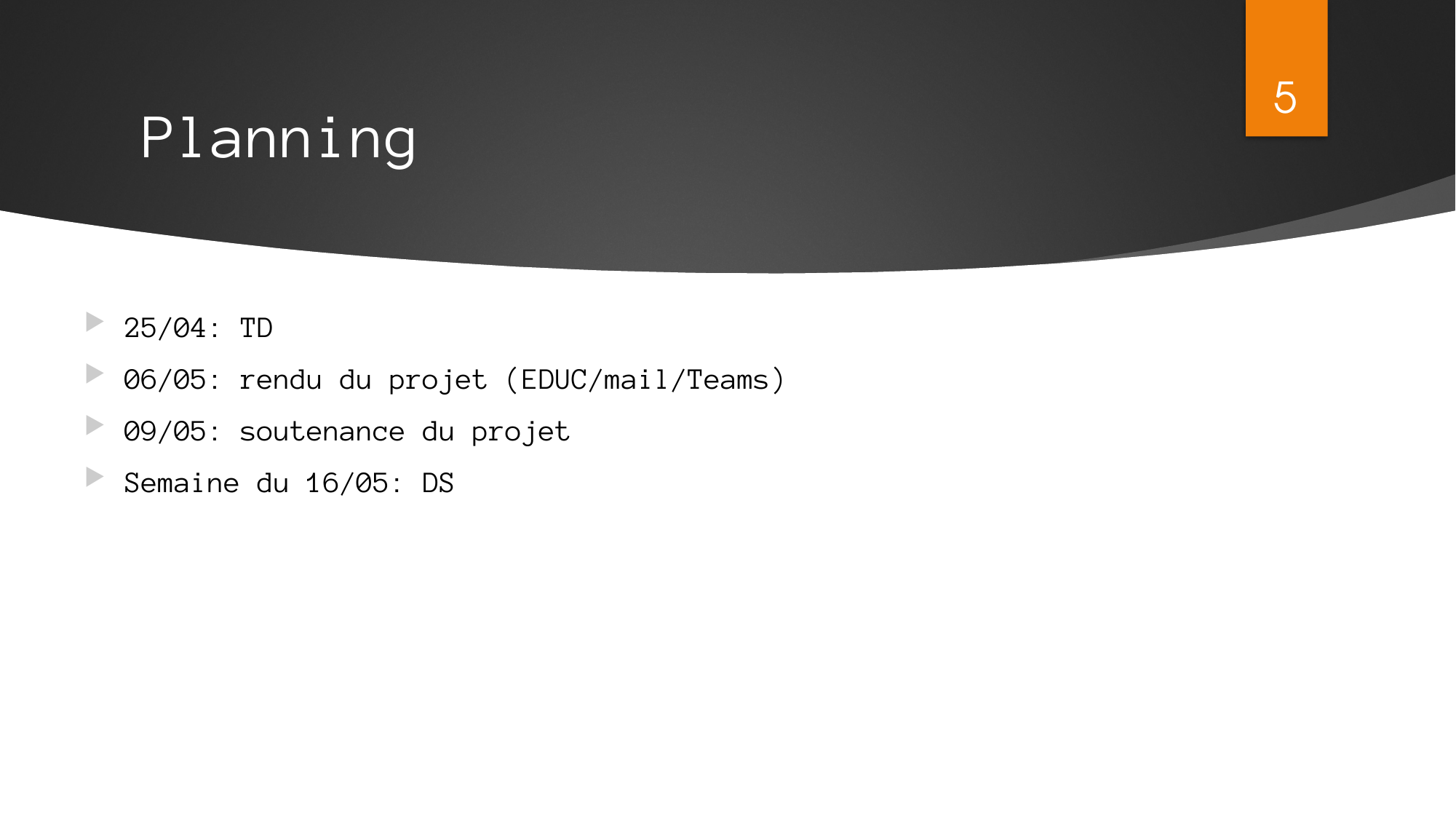

5
# Planning

25/04: TD
06/05: rendu du projet (EDUC/mail/Teams)
09/05: soutenance du projet
Semaine du 16/05: DS